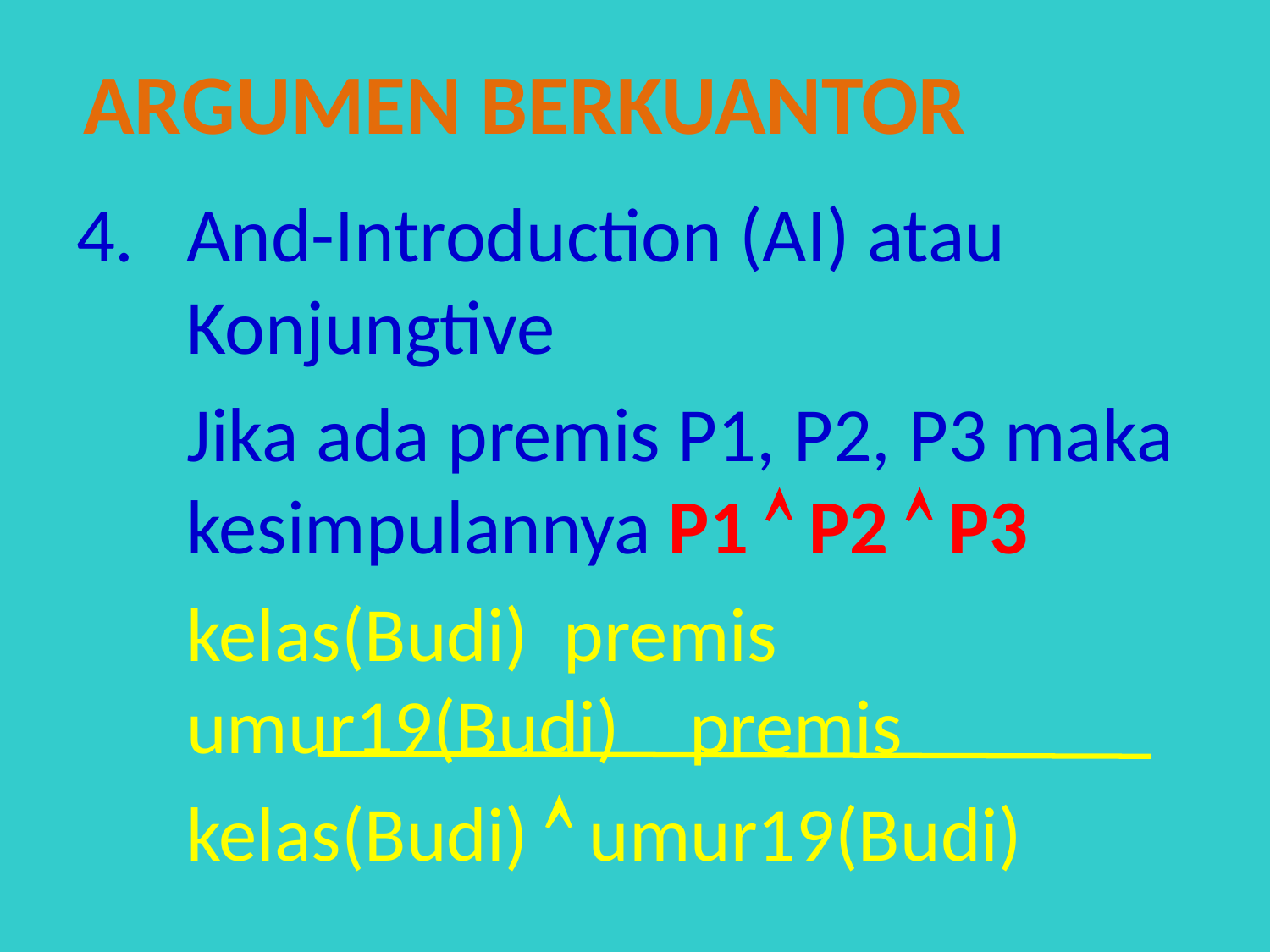

argumen berkuantor
4. 	And-Introduction (AI) atau Konjungtive
	Jika ada premis P1, P2, P3 maka kesimpulannya P1 ∧ P2 ∧ P3
			kelas(Budi)  		premis 			umur19(Budi)	premis
			kelas(Budi) ∧ umur19(Budi)